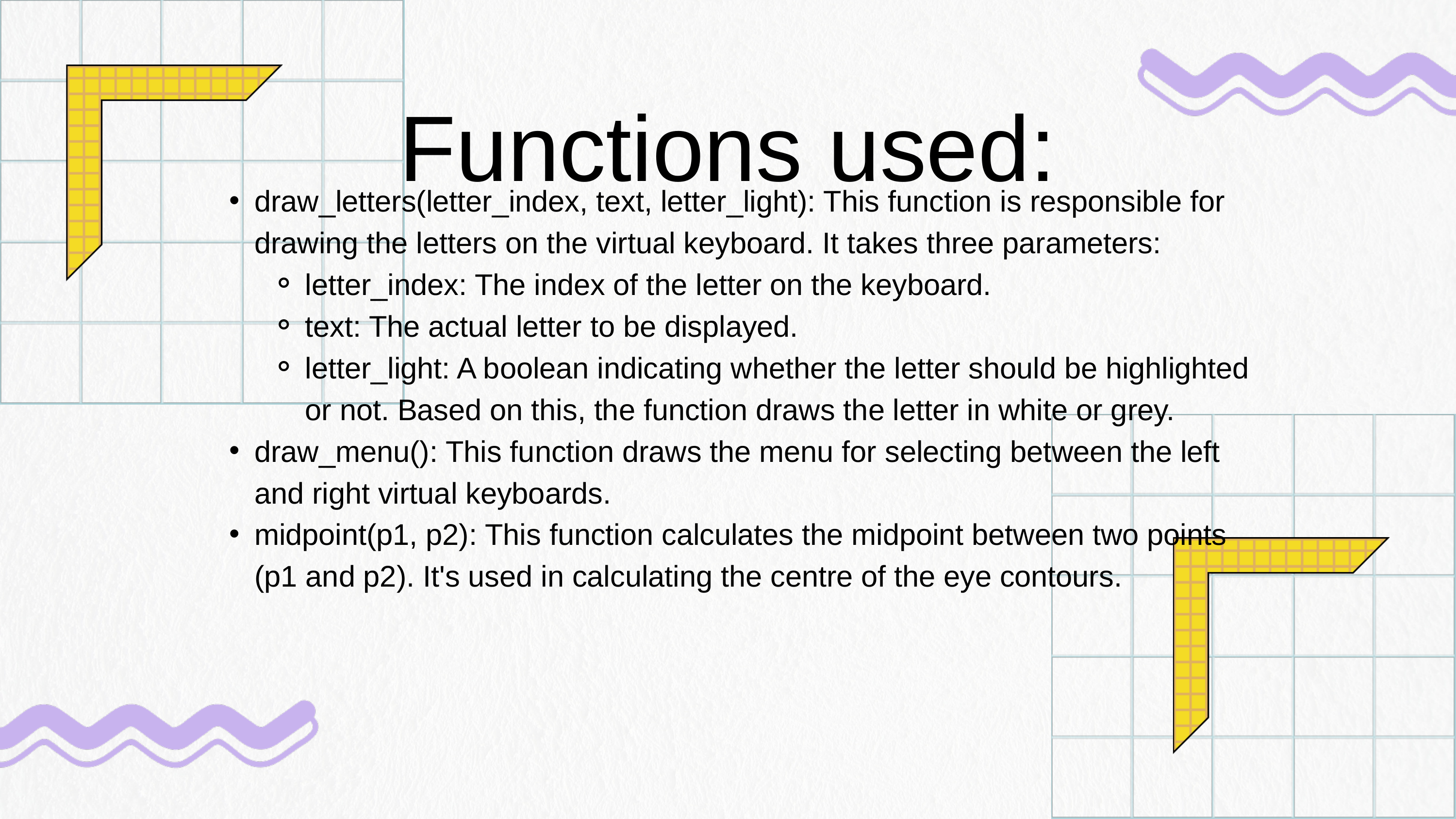

Functions used:
draw_letters(letter_index, text, letter_light): This function is responsible for drawing the letters on the virtual keyboard. It takes three parameters:
letter_index: The index of the letter on the keyboard.
text: The actual letter to be displayed.
letter_light: A boolean indicating whether the letter should be highlighted or not. Based on this, the function draws the letter in white or grey.
draw_menu(): This function draws the menu for selecting between the left and right virtual keyboards.
midpoint(p1, p2): This function calculates the midpoint between two points (p1 and p2). It's used in calculating the centre of the eye contours.